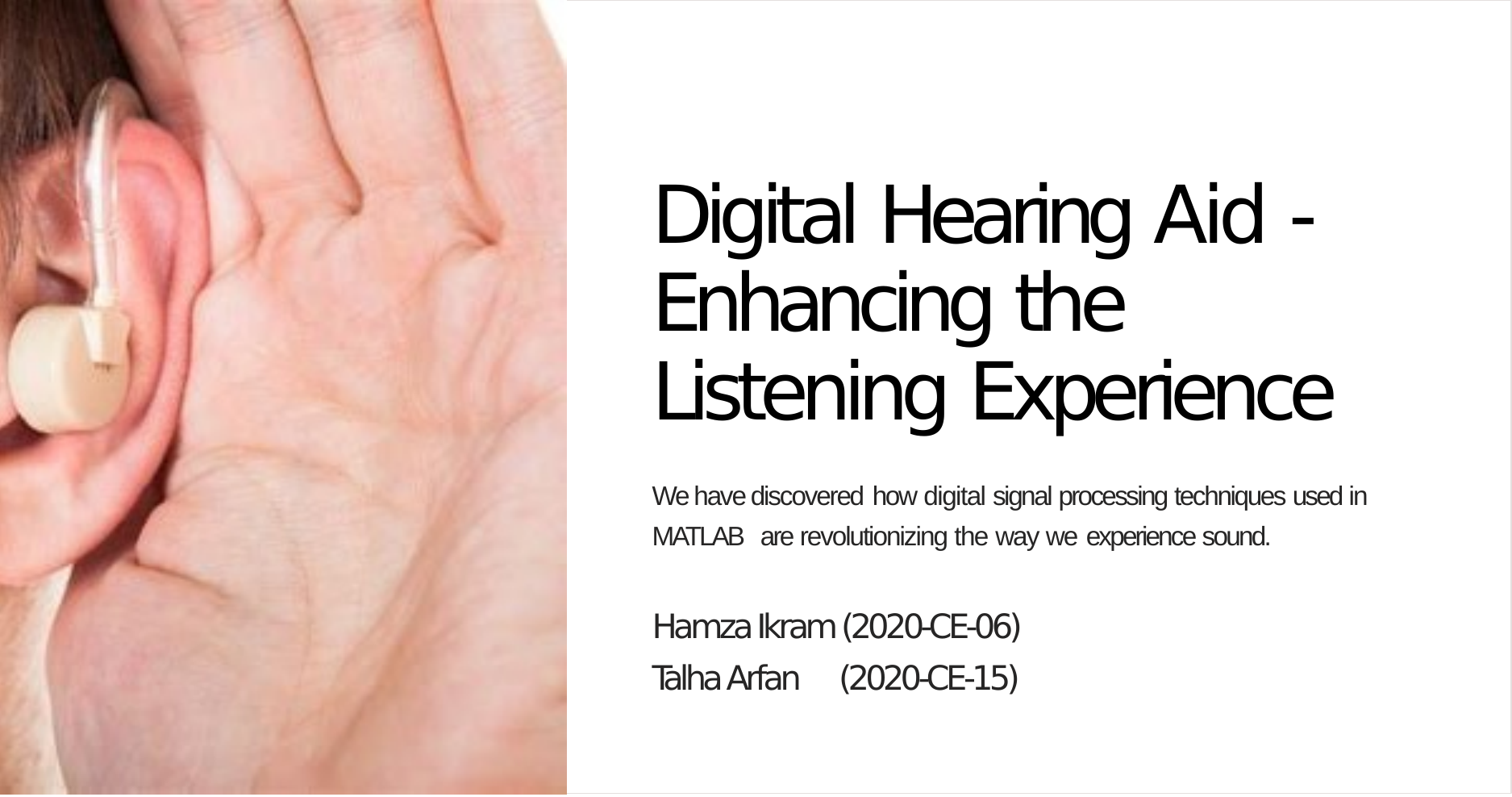

# Digital Hearing Aid -  Enhancing the  Listening Experience
We have discovered how digital signal processing techniques used in MATLAB  are revolutionizing the way we experience sound.

Hamza Ikram (2020-CE-06)
Talha Arfan      (2020-CE-15)